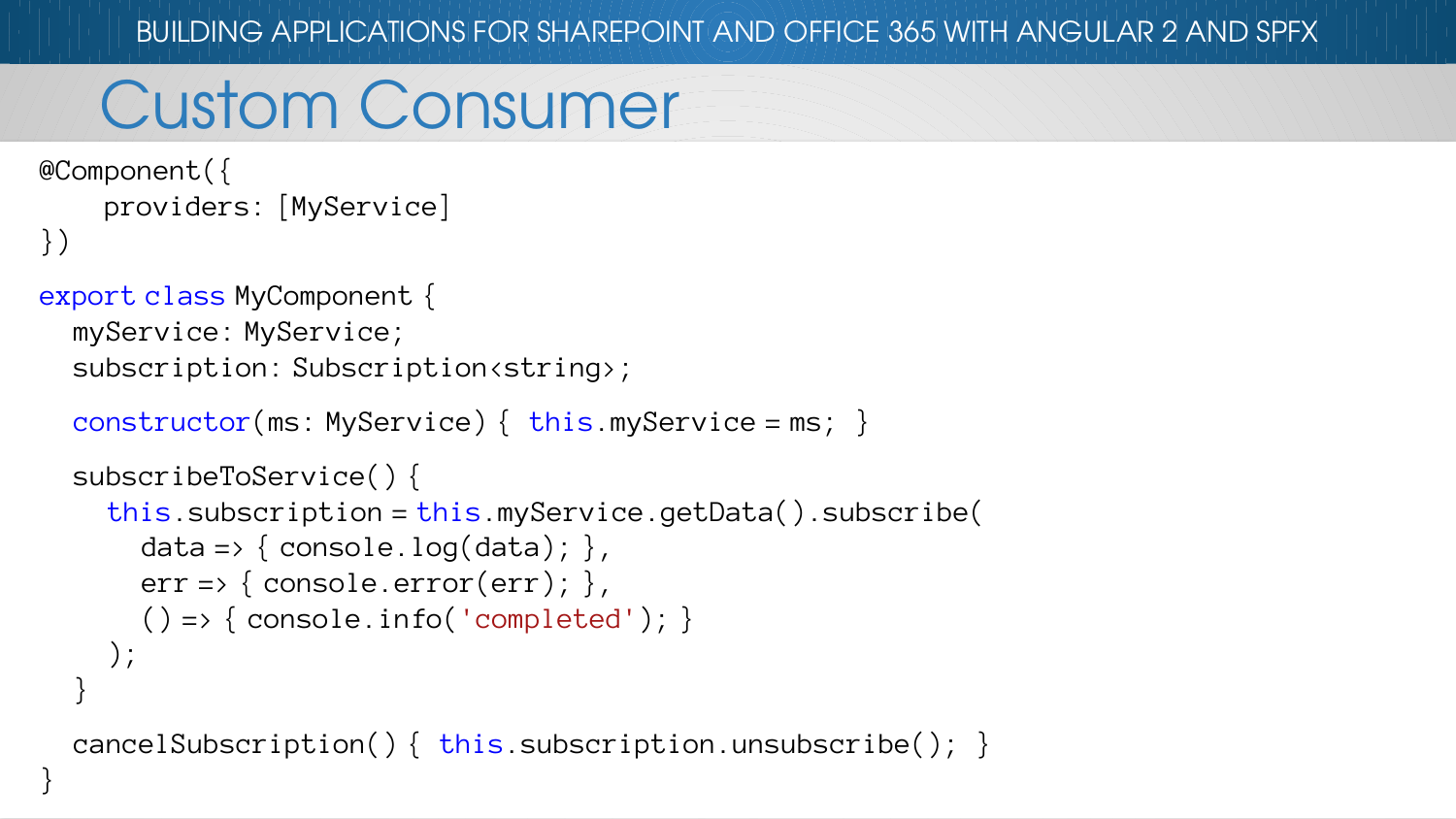

Custom Consumer
@Component({
    providers: [MyService]
})

export class MyComponent {
    myService: MyService;
    subscription: Subscription<string>;

    constructor(ms: MyService) { this.myService = ms; }

    subscribeToService() {
        this.subscription = this.myService.getData().subscribe(
            data => { console.log(data); },
            err => { console.error(err); },
            () => { console.info('completed'); }
        );
    }

    cancelSubscription() { this.subscription.unsubscribe(); }
}